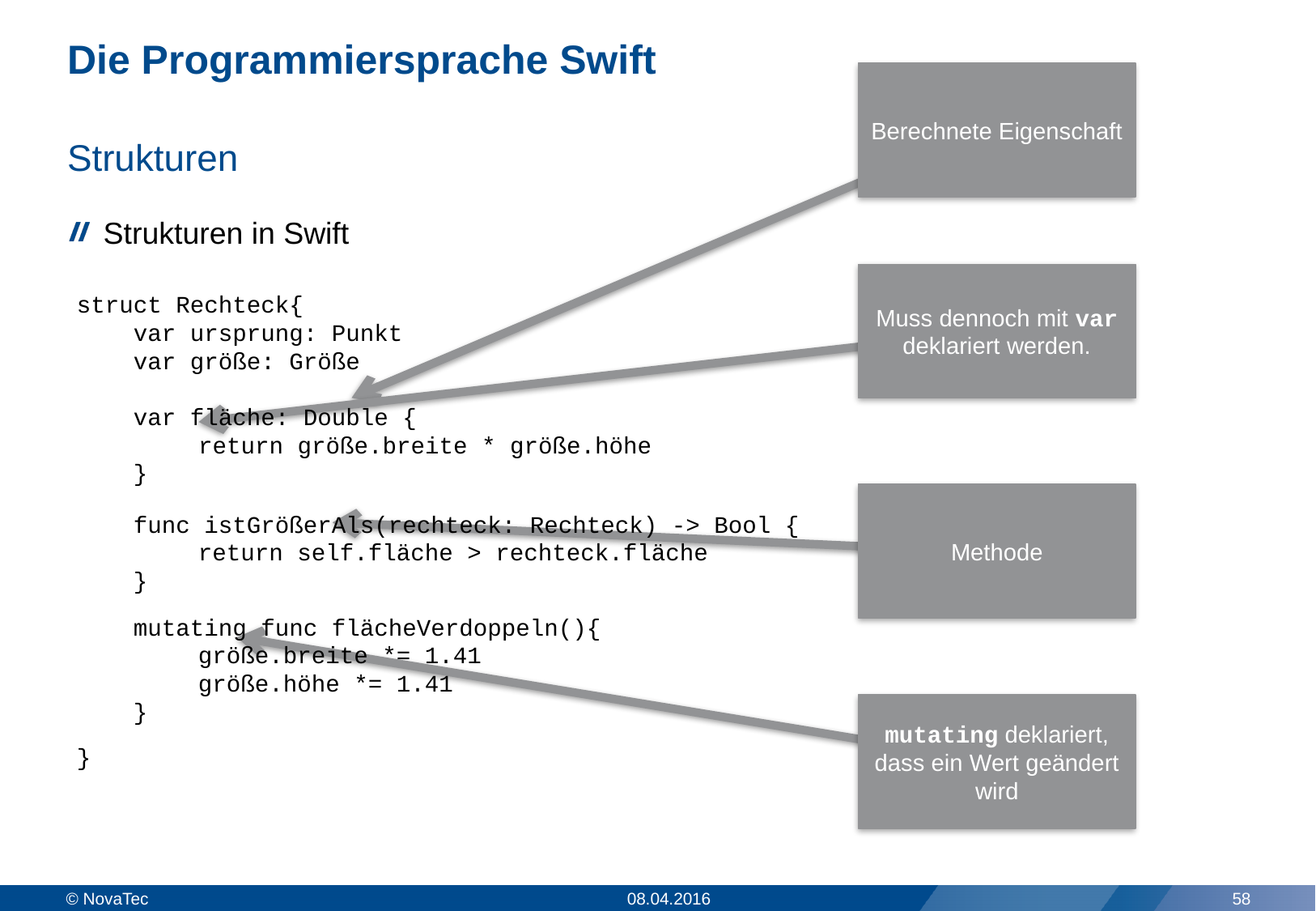

# Die Programmiersprache Swift
Berechnete Eigenschaft
Strukturen
Strukturen in Swift
Muss dennoch mit var deklariert werden.
struct Rechteck{
    var ursprung: Punkt
    var größe: Größe

}

    var fläche: Double {
	return größe.breite * größe.höhe
    }

Methode
    func istGrößerAls(rechteck: Rechteck) -> Bool {
    	return self.fläche > rechteck.fläche
    }
    mutating func flächeVerdoppeln(){
    	größe.breite *= 1.41
	größe.höhe *= 1.41
    }
mutating deklariert, dass ein Wert geändert wird